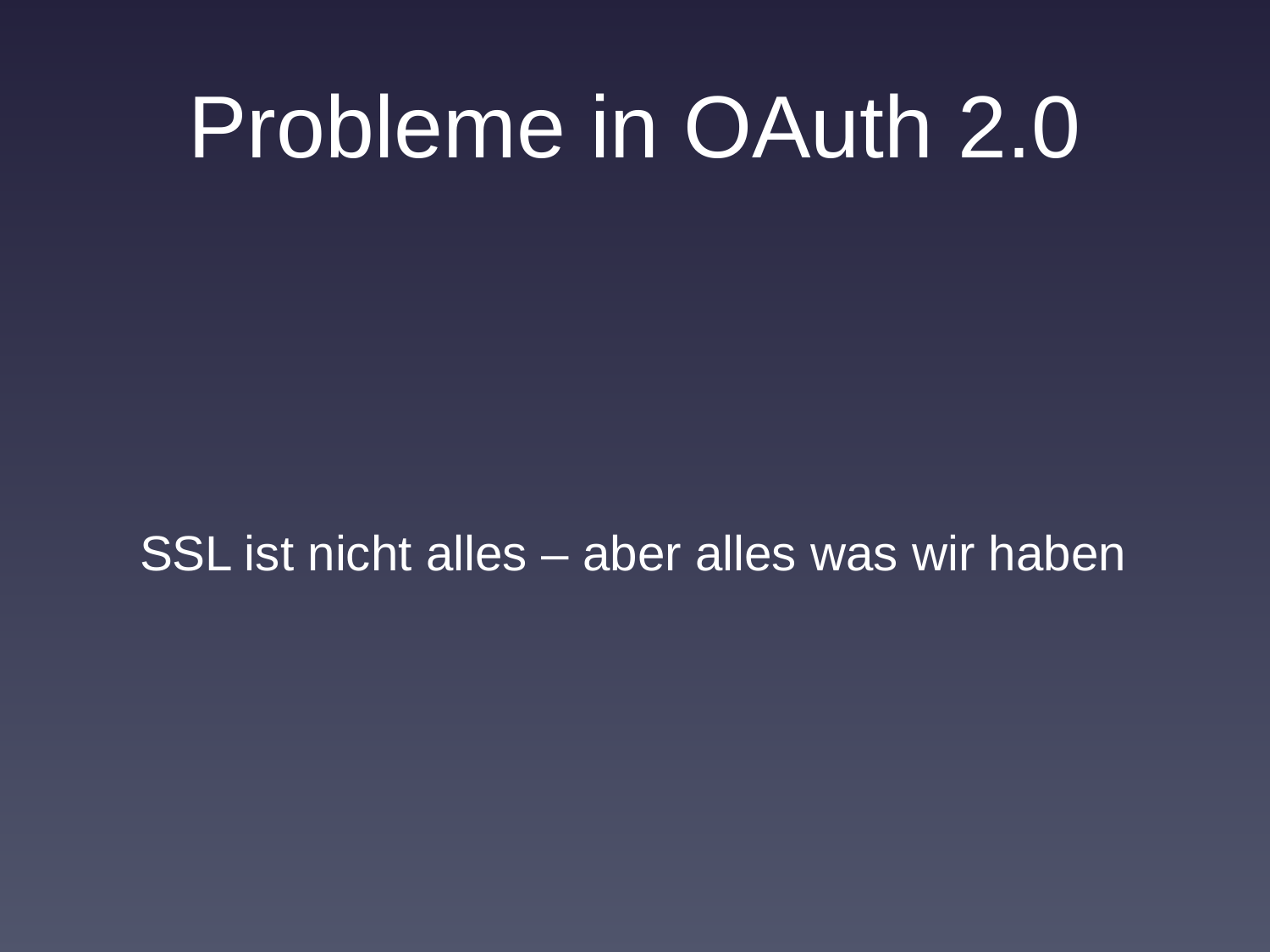

# Probleme in OAuth 2.0
SSL ist nicht alles – aber alles was wir haben